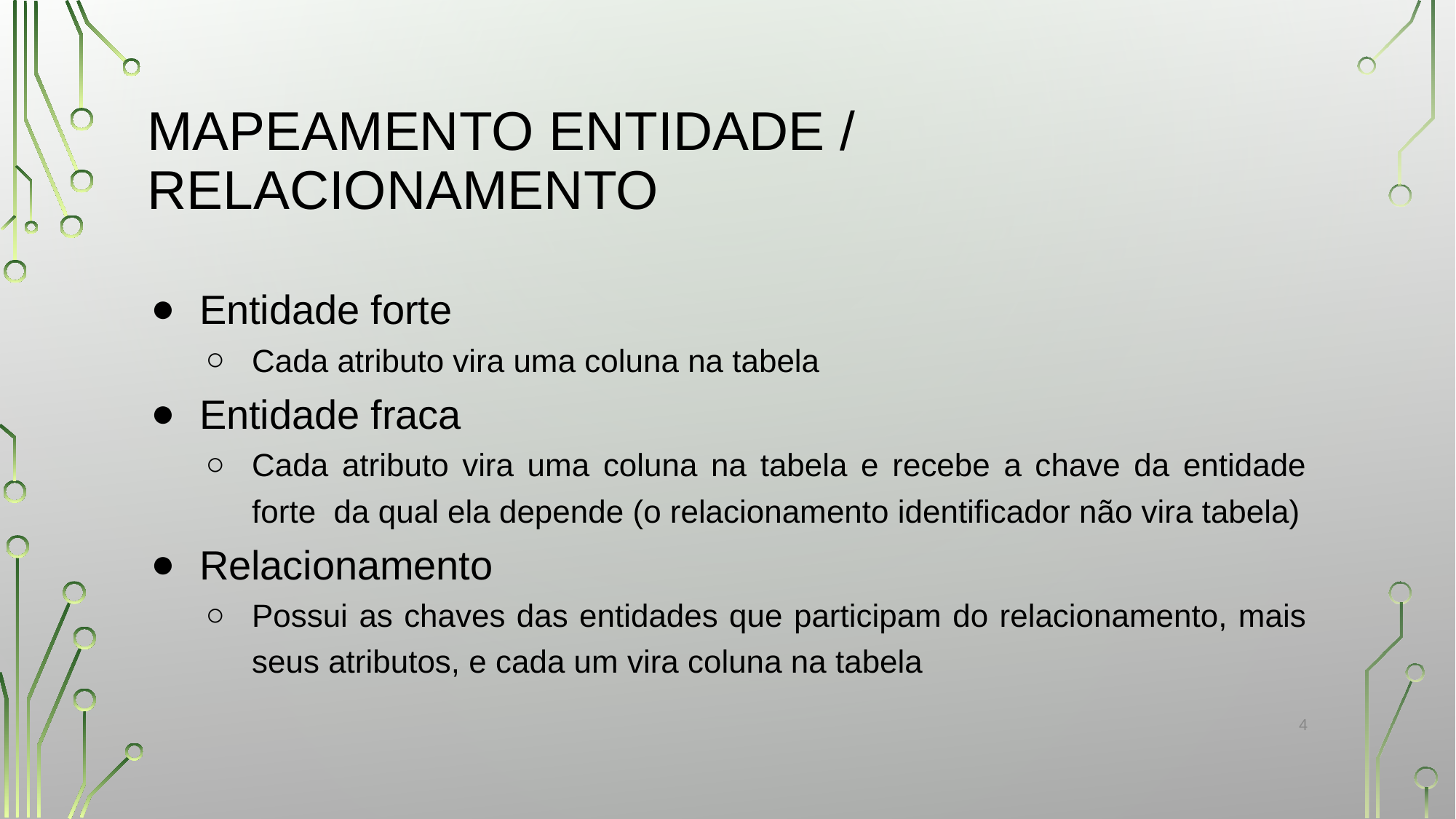

# MAPEAMENTO ENTIDADE / RELACIONAMENTO
Entidade forte
Cada atributo vira uma coluna na tabela
Entidade fraca
Cada atributo vira uma coluna na tabela e recebe a chave da entidade forte  da qual ela depende (o relacionamento identificador não vira tabela)
Relacionamento
Possui as chaves das entidades que participam do relacionamento, mais seus atributos, e cada um vira coluna na tabela
4